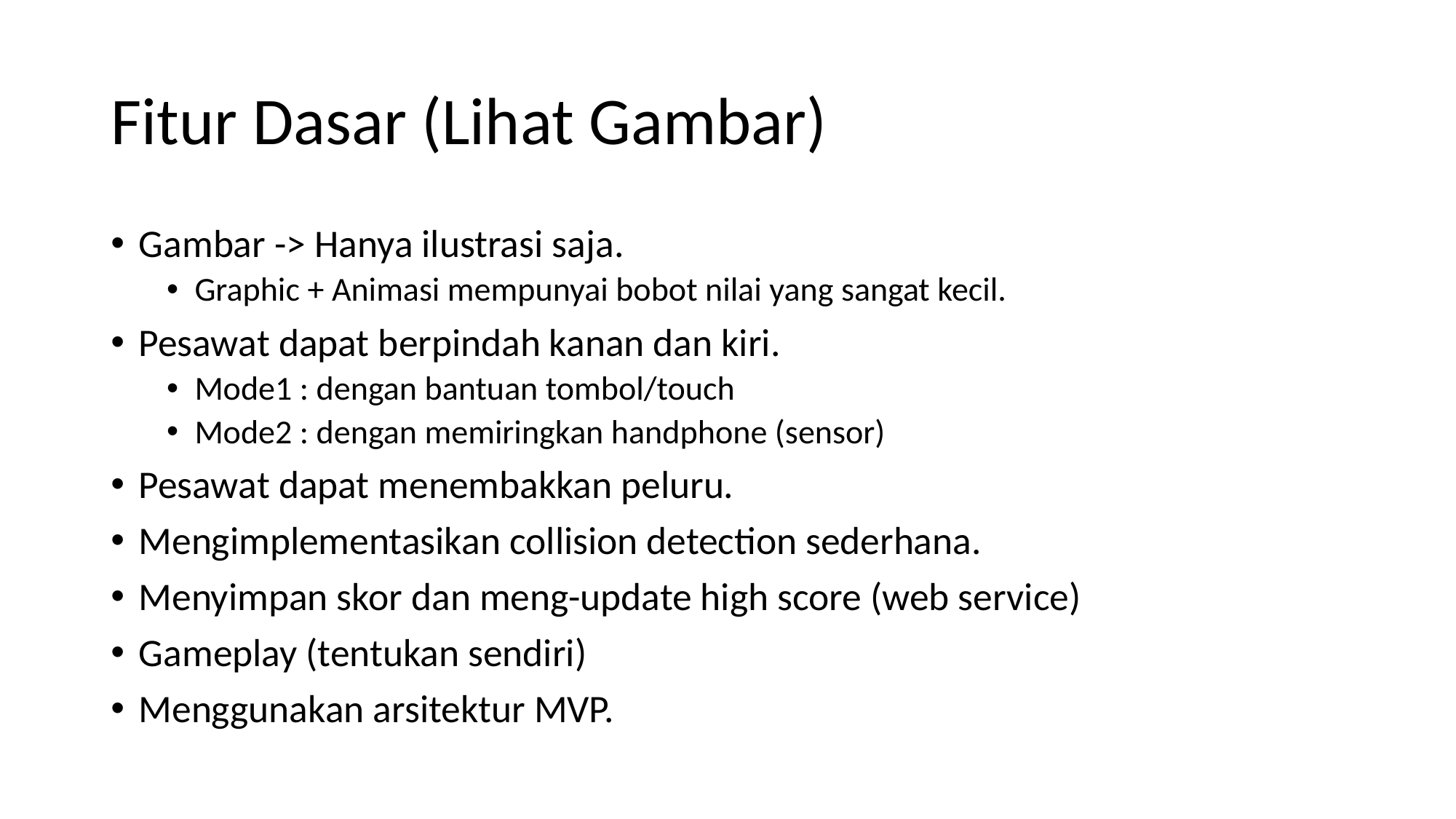

# Fitur Dasar (Lihat Gambar)
Gambar -> Hanya ilustrasi saja.
Graphic + Animasi mempunyai bobot nilai yang sangat kecil.
Pesawat dapat berpindah kanan dan kiri.
Mode1 : dengan bantuan tombol/touch
Mode2 : dengan memiringkan handphone (sensor)
Pesawat dapat menembakkan peluru.
Mengimplementasikan collision detection sederhana.
Menyimpan skor dan meng-update high score (web service)
Gameplay (tentukan sendiri)
Menggunakan arsitektur MVP.